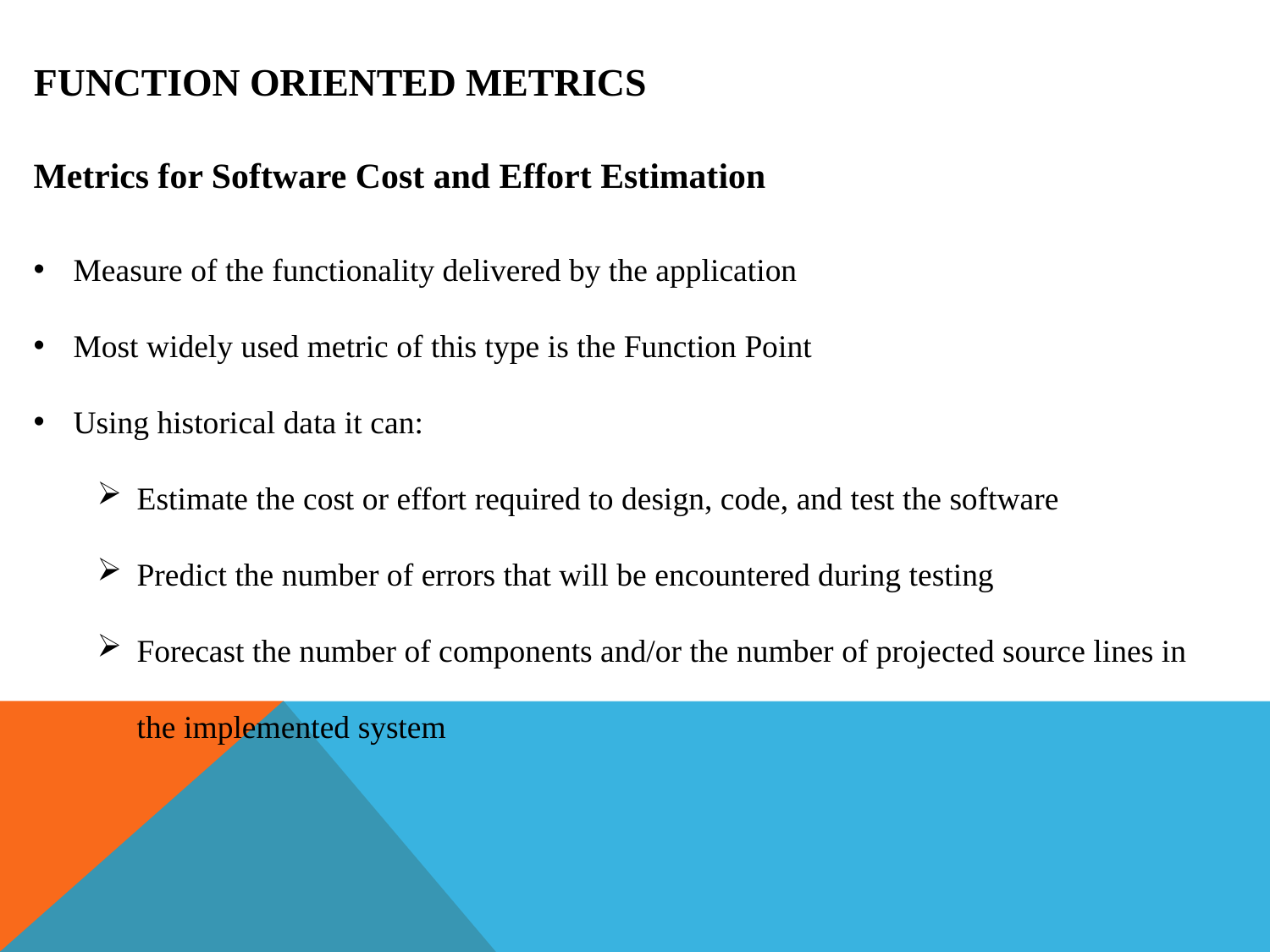

function Oriented Metrics
Metrics for Software Cost and Effort Estimation
Measure of the functionality delivered by the application
Most widely used metric of this type is the Function Point
Using historical data it can:
Estimate the cost or effort required to design, code, and test the software
Predict the number of errors that will be encountered during testing
Forecast the number of components and/or the number of projected source lines in the implemented system